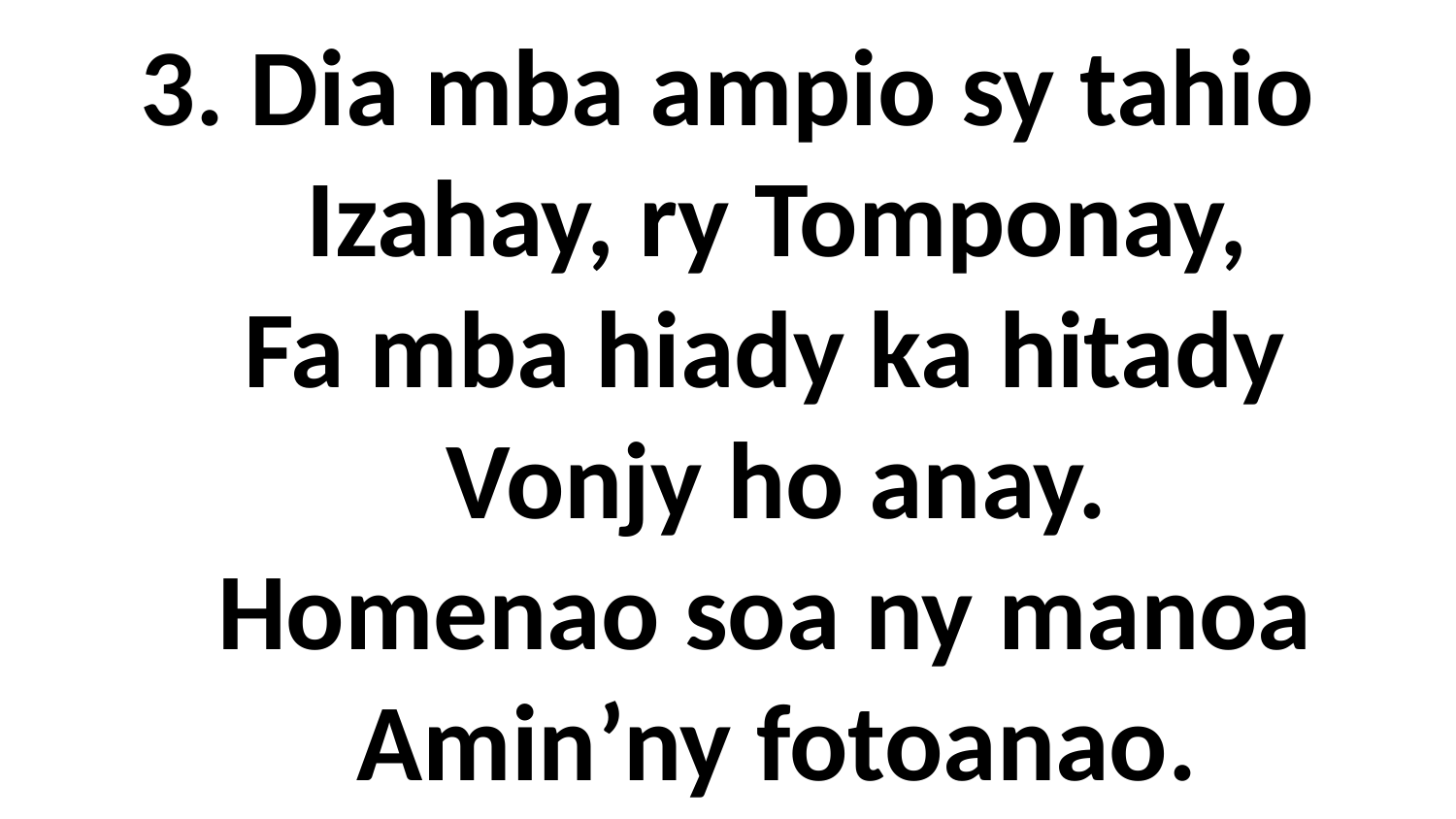

# 3. Dia mba ampio sy tahio Izahay, ry Tomponay, Fa mba hiady ka hitady Vonjy ho anay. Homenao soa ny manoa Amin’ny fotoanao.